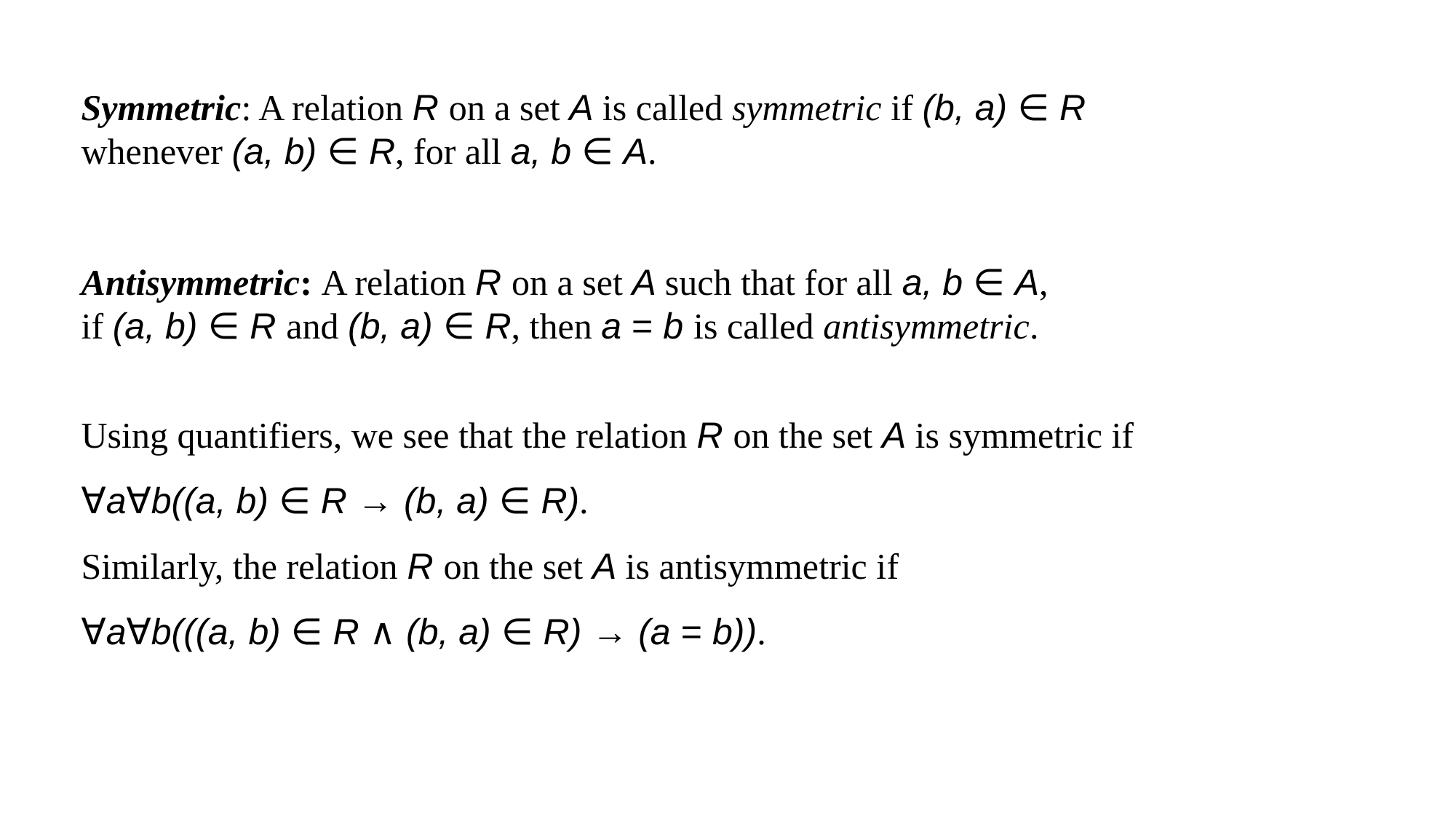

Symmetric: A relation R on a set A is called symmetric if (b, a) ∈ R
whenever (a, b) ∈ R, for all a, b ∈ A.

Antisymmetric: A relation R on a set A such that for all a, b ∈ A,
if (a, b) ∈ R and (b, a) ∈ R, then a = b is called antisymmetric.

Using quantifiers, we see that the relation R on the set A is symmetric if
∀a∀b((a, b) ∈ R → (b, a) ∈ R).
Similarly, the relation R on the set A is antisymmetric if
∀a∀b(((a, b) ∈ R ∧ (b, a) ∈ R) → (a = b)).